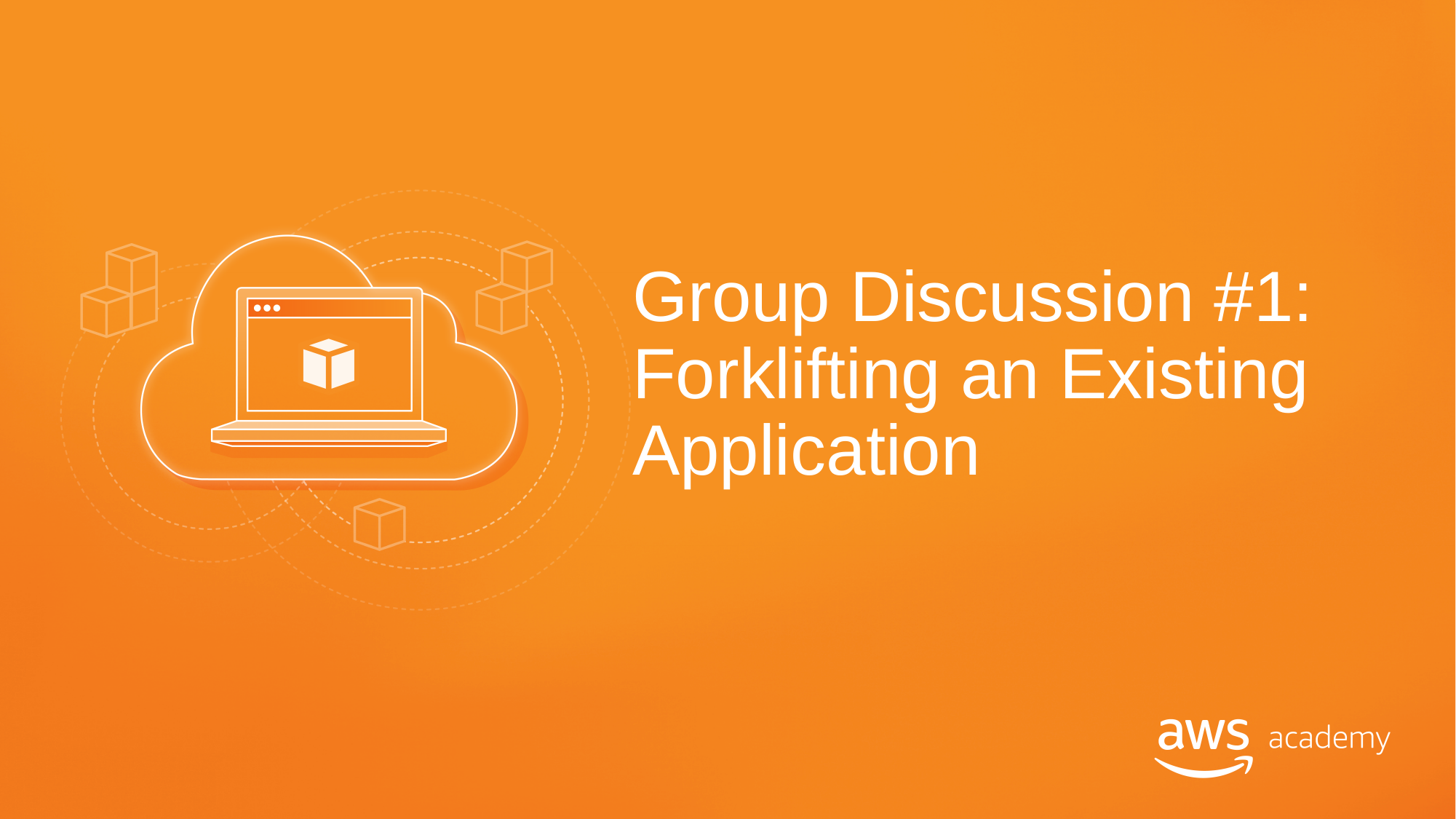

# Group Discussion #1: Forklifting an Existing Application